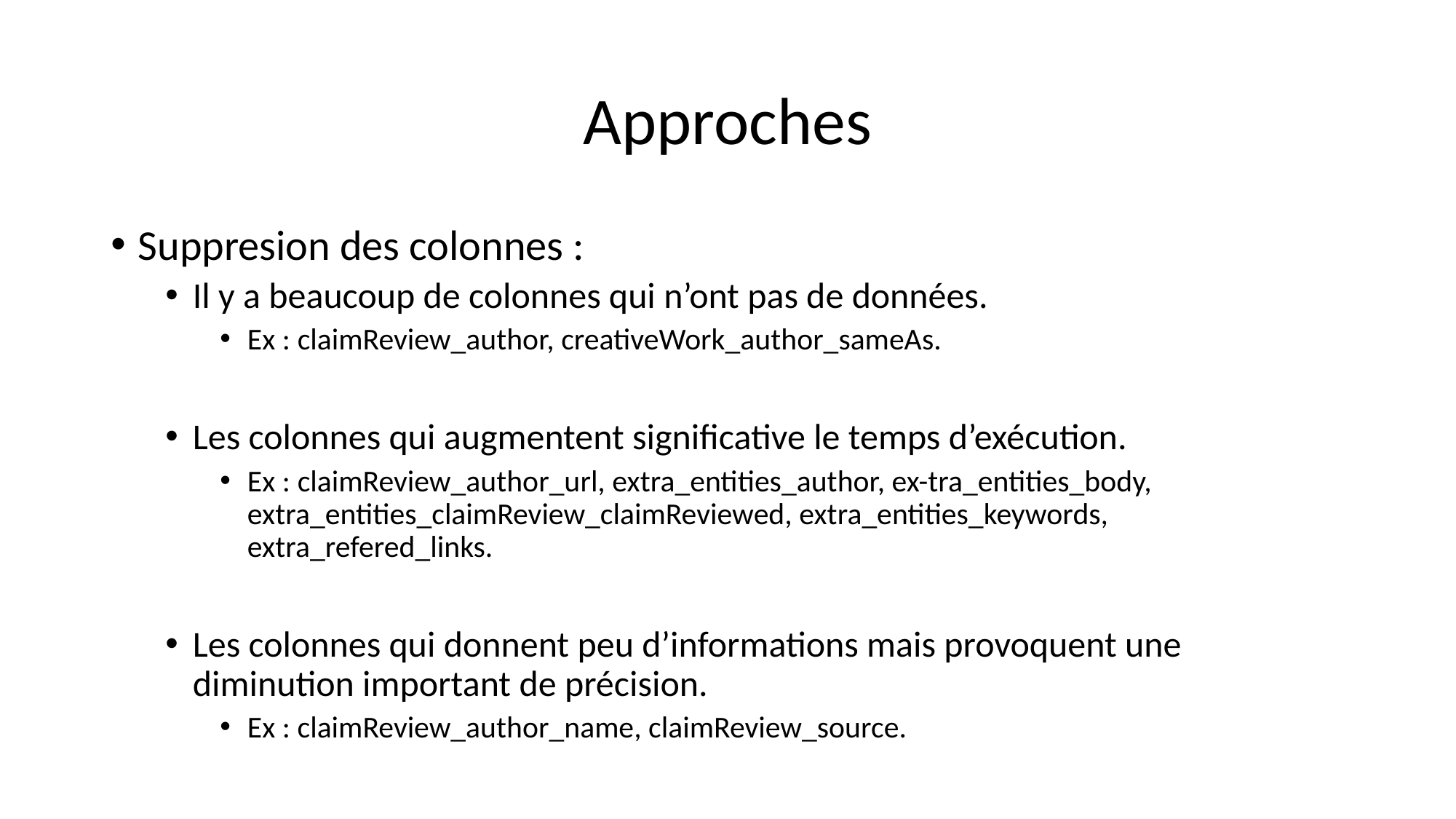

# Approches
Suppresion des colonnes :
Il y a beaucoup de colonnes qui n’ont pas de données.
Ex : claimReview_author, creativeWork_author_sameAs.

Les colonnes qui augmentent significative le temps d’exécution.
Ex : claimReview_author_url, extra_entities_author, ex-tra_entities_body, extra_entities_claimReview_claimReviewed, extra_entities_keywords, extra_refered_links.

Les colonnes qui donnent peu d’informations mais provoquent une diminution important de précision.
Ex : claimReview_author_name, claimReview_source.